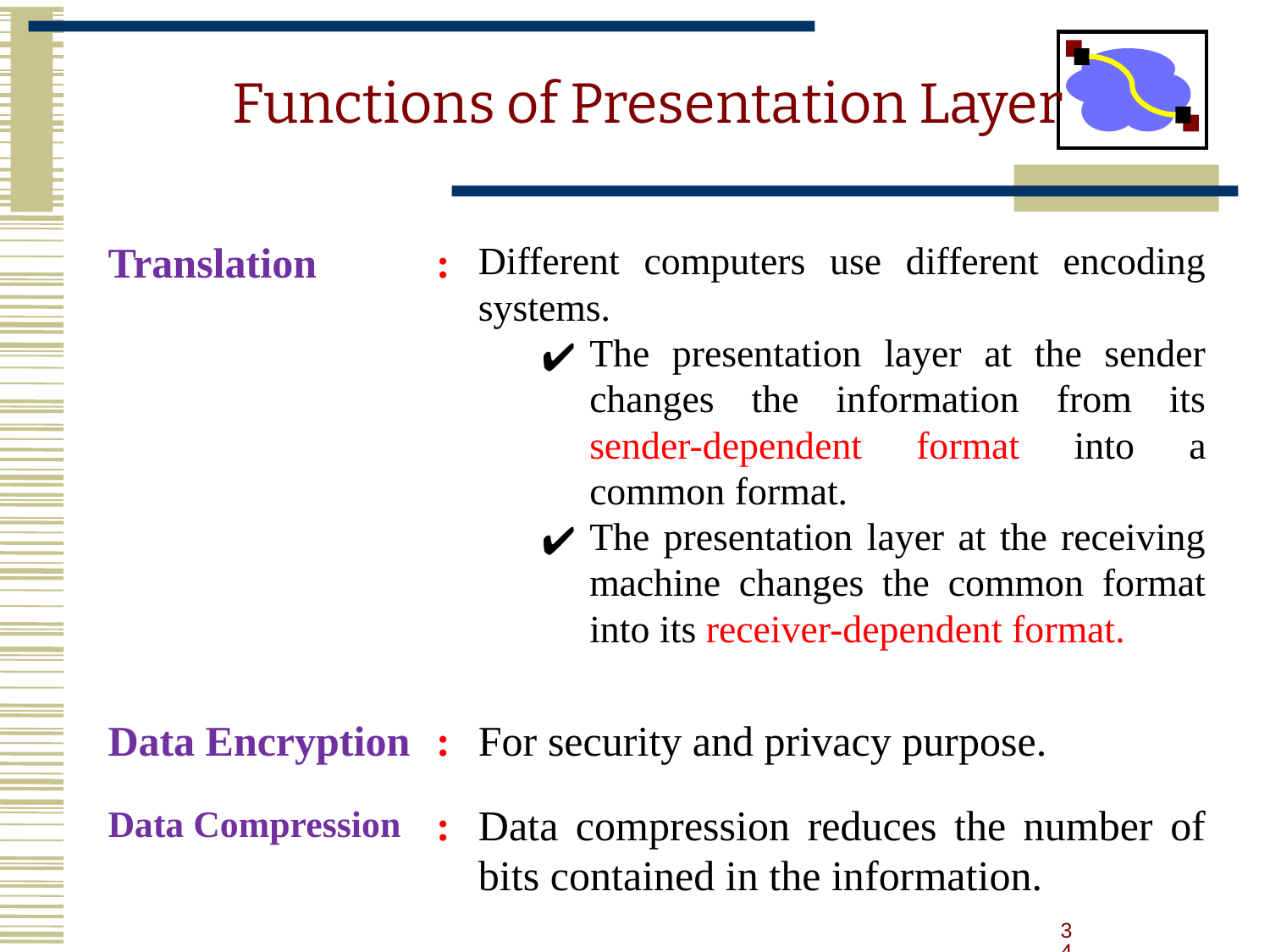

# Functions of Presentation Layer

| Translation | : | Different computers use different encoding systems. The presentation layer at the sender changes the information from its sender-dependent format into a common format. The presentation layer at the receiving machine changes the common format into its receiver-dependent format. |
| --- | --- | --- |
| Data Encryption | : | For security and privacy purpose. |
| Data Compression | : | Data compression reduces the number of bits contained in the information. |
34